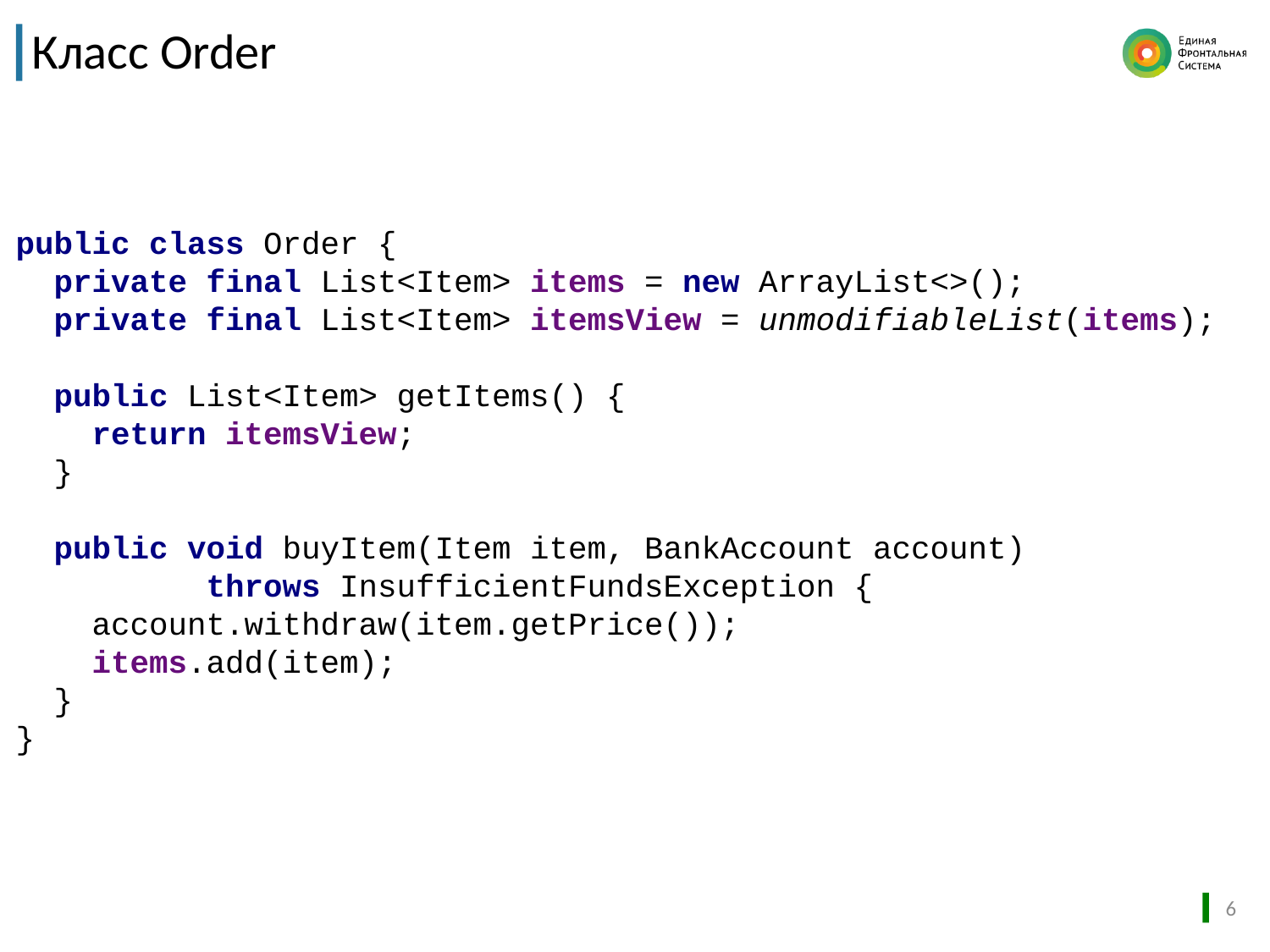

# Класс Order
public class Order {
  private final List<Item> items = new ArrayList<>();
  private final List<Item> itemsView = unmodifiableList(items);
  public List<Item> getItems() {
    return itemsView;
  }
  public void buyItem(Item item, BankAccount account)
          throws InsufficientFundsException {
    account.withdraw(item.getPrice());
    items.add(item);
  }
}
6